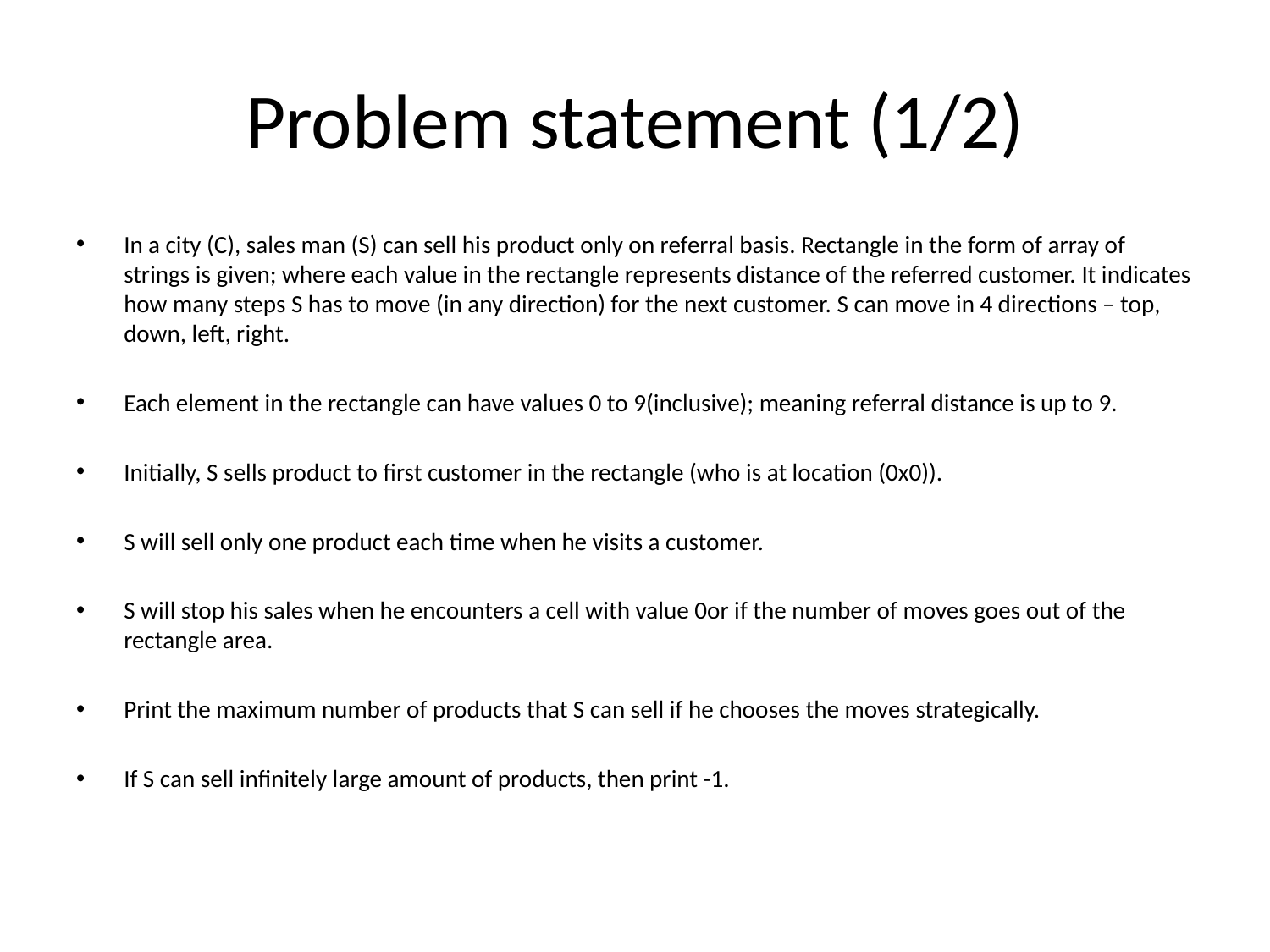

# Problem statement (1/2)
In a city (C), sales man (S) can sell his product only on referral basis. Rectangle in the form of array of strings is given; where each value in the rectangle represents distance of the referred customer. It indicates how many steps S has to move (in any direction) for the next customer. S can move in 4 directions – top, down, left, right.

Each element in the rectangle can have values 0 to 9(inclusive); meaning referral distance is up to 9.

Initially, S sells product to first customer in the rectangle (who is at location (0x0)).

S will sell only one product each time when he visits a customer.

S will stop his sales when he encounters a cell with value 0or if the number of moves goes out of the rectangle area.

Print the maximum number of products that S can sell if he chooses the moves strategically.

If S can sell infinitely large amount of products, then print -1.